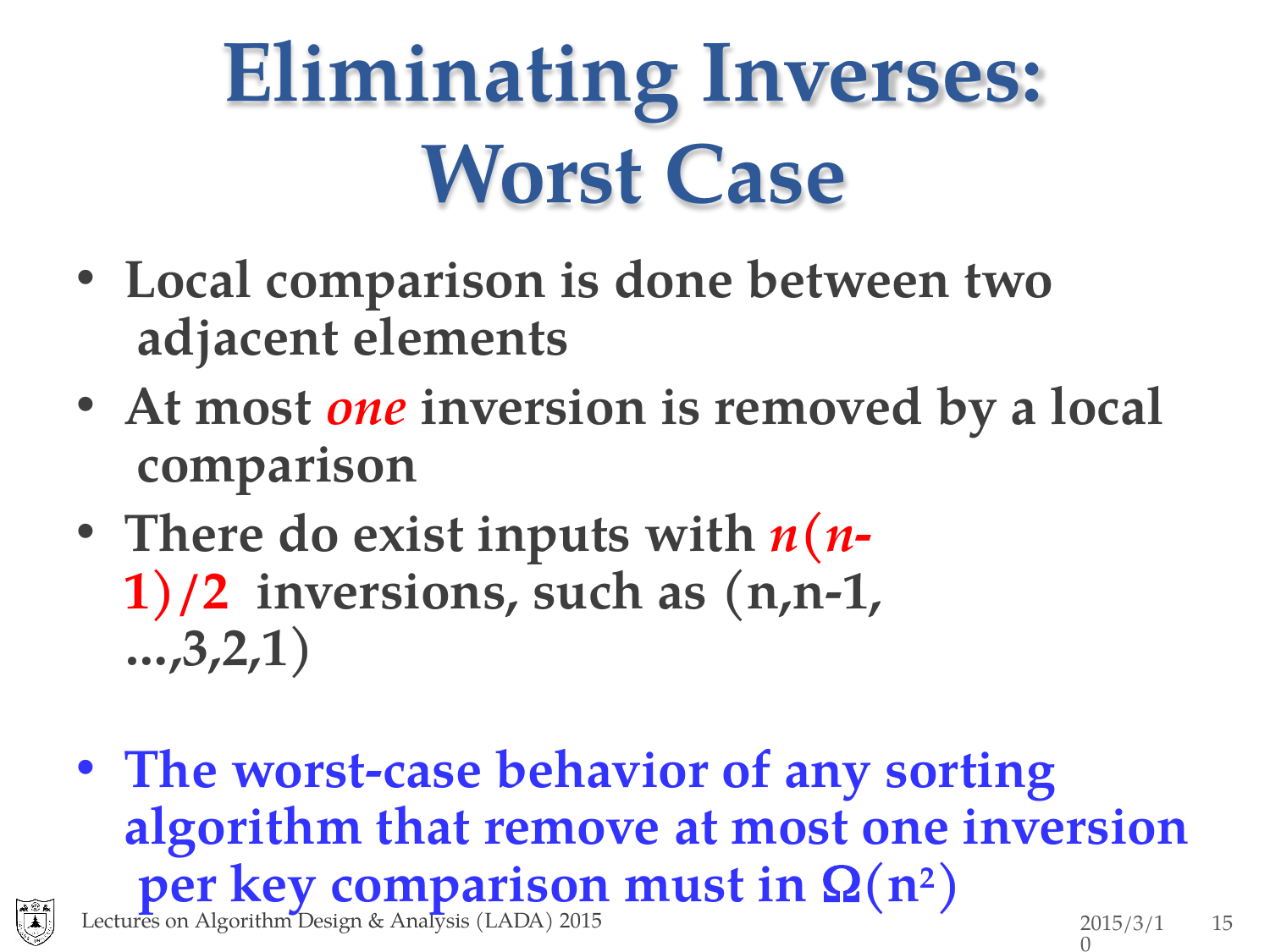

# Eliminating Inverses:  Worst Case

Local comparison is done between two  adjacent elements
At most one inversion is removed by a local  comparison
There do exist inputs with n(n-1)/2  inversions, such as (n,n-1,…,3,2,1)

The worst-case behavior of any sorting  algorithm that remove at most one inversion  per key comparison must in Ω(n2)
Lectures on Algorithm Design & Analysis (LADA) 2015
15
2015/3/10